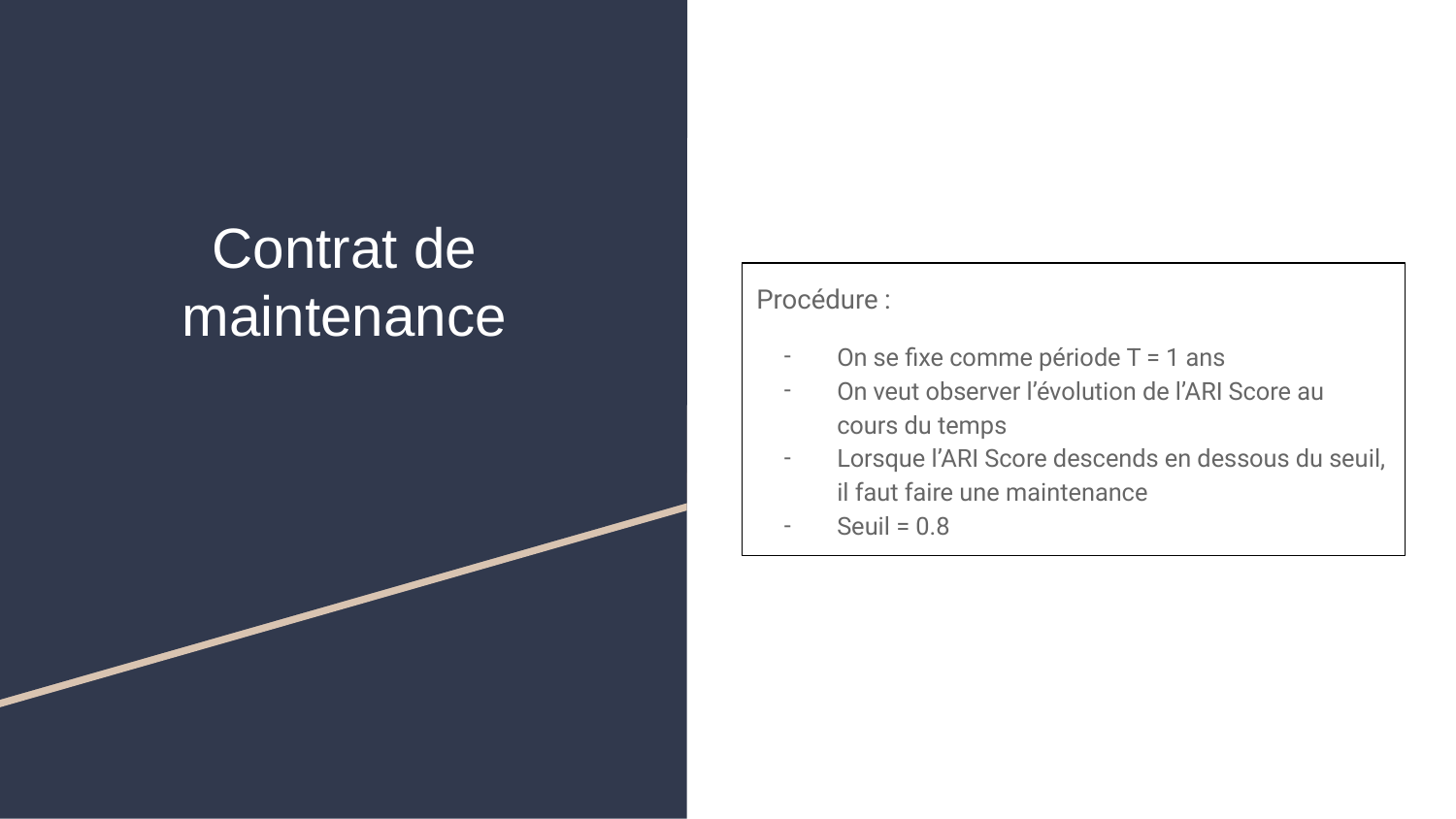

# Contrat de maintenance
Procédure :
On se fixe comme période T = 1 ans
On veut observer l’évolution de l’ARI Score au cours du temps
Lorsque l’ARI Score descends en dessous du seuil, il faut faire une maintenance
Seuil = 0.8